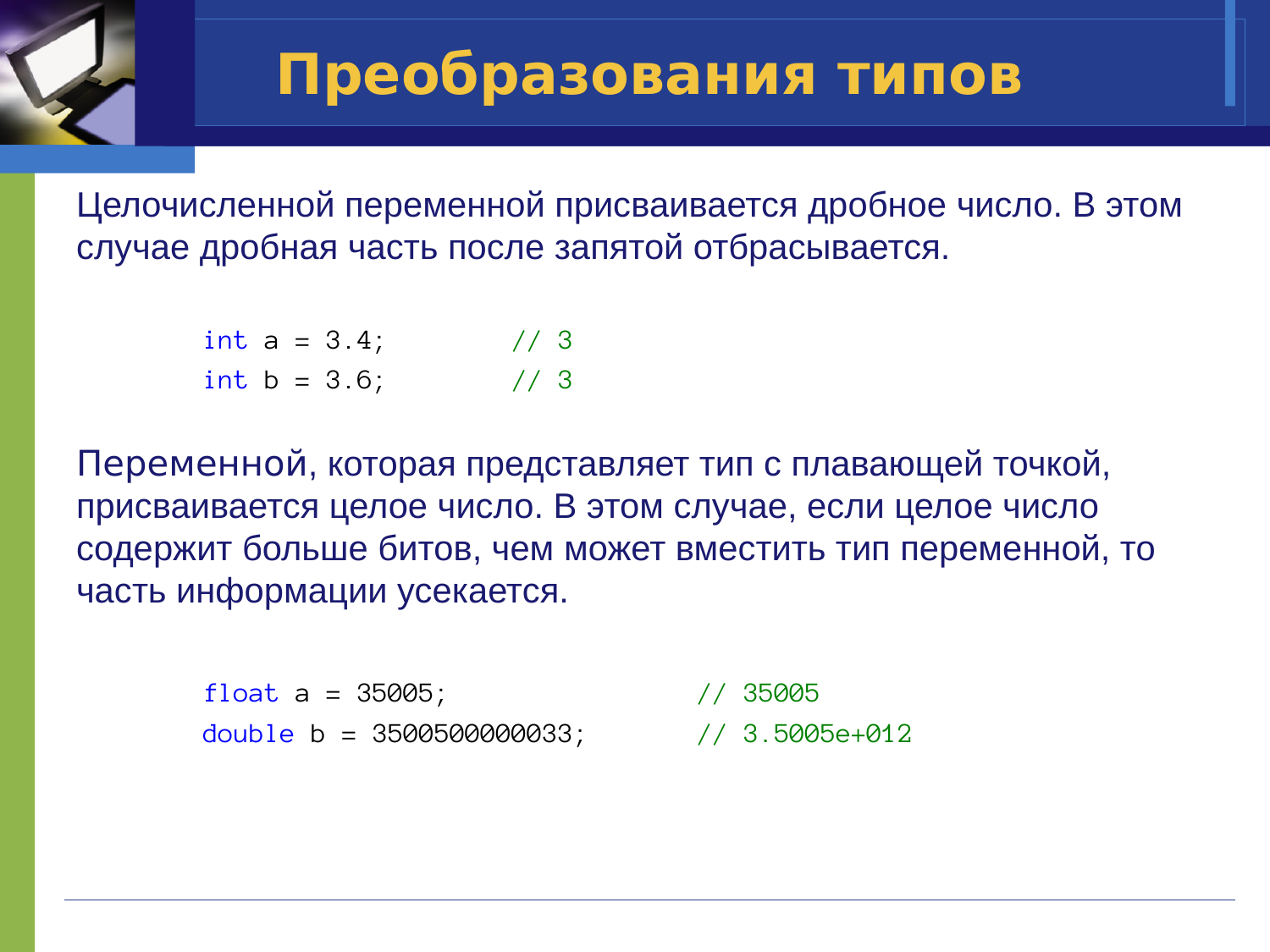

# Преобразования типов
Целочисленной переменной присваивается дробное число. В этом случае дробная часть после запятой отбрасывается.

int a = 3.4;        // 3
int b = 3.6;        // 3

Переменной, которая представляет тип с плавающей точкой, присваивается целое число. В этом случае, если целое число содержит больше битов, чем может вместить тип переменной, то часть информации усекается.

 	float a = 35005;                // 35005
    	double b = 3500500000033;       // 3.5005e+012